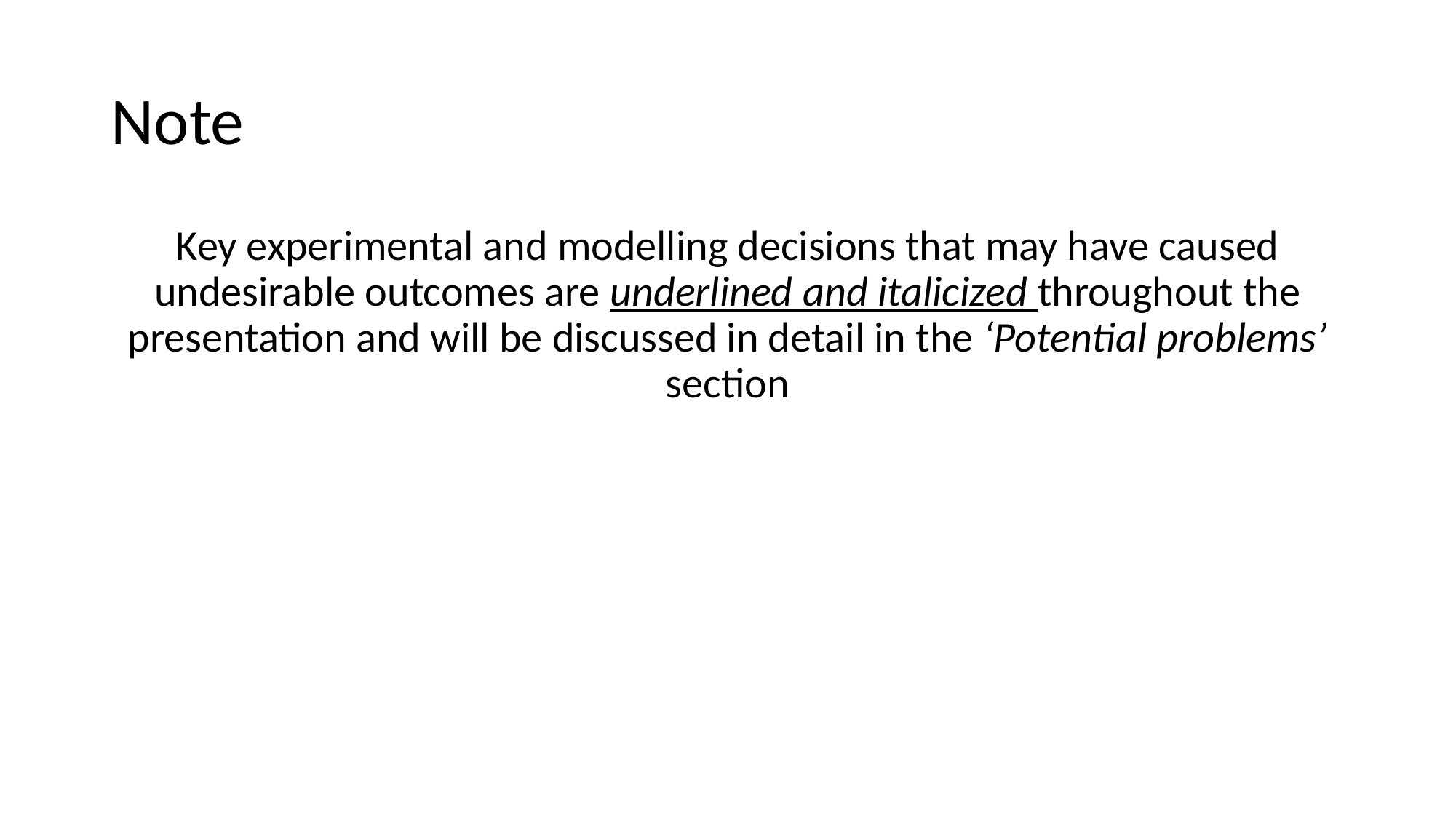

# Note
Key experimental and modelling decisions that may have caused undesirable outcomes are underlined and italicized throughout the presentation and will be discussed in detail in the ‘Potential problems’ section